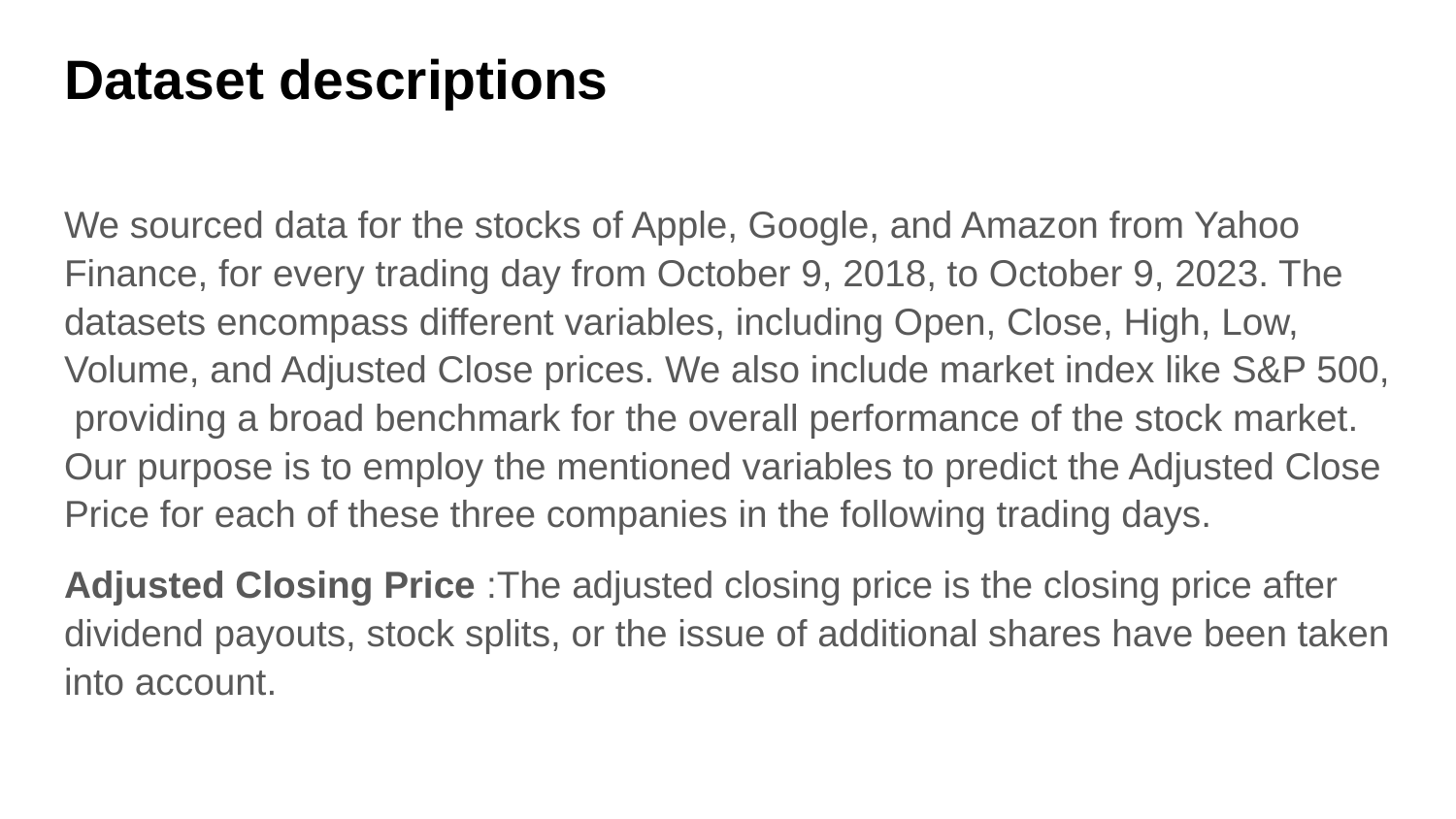

# Dataset descriptions
We sourced data for the stocks of Apple, Google, and Amazon from Yahoo Finance, for every trading day from October 9, 2018, to October 9, 2023. The datasets encompass different variables, including Open, Close, High, Low, Volume, and Adjusted Close prices. We also include market index like S&P 500,  providing a broad benchmark for the overall performance of the stock market. Our purpose is to employ the mentioned variables to predict the Adjusted Close Price for each of these three companies in the following trading days.
Adjusted Closing Price :The adjusted closing price is the closing price after dividend payouts, stock splits, or the issue of additional shares have been taken into account.